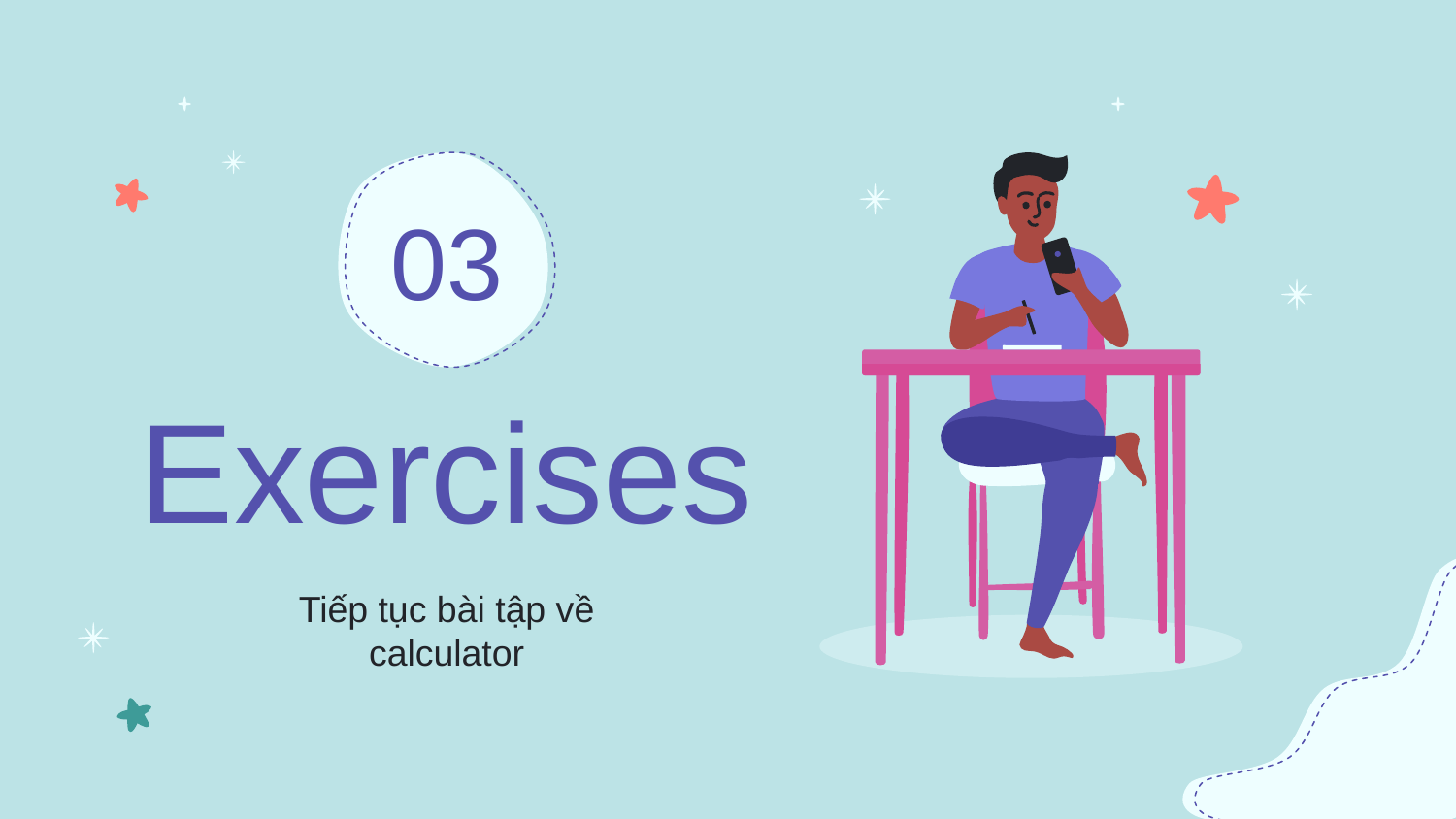

# 03

Exercises
Tiếp tục bài tập về calculator